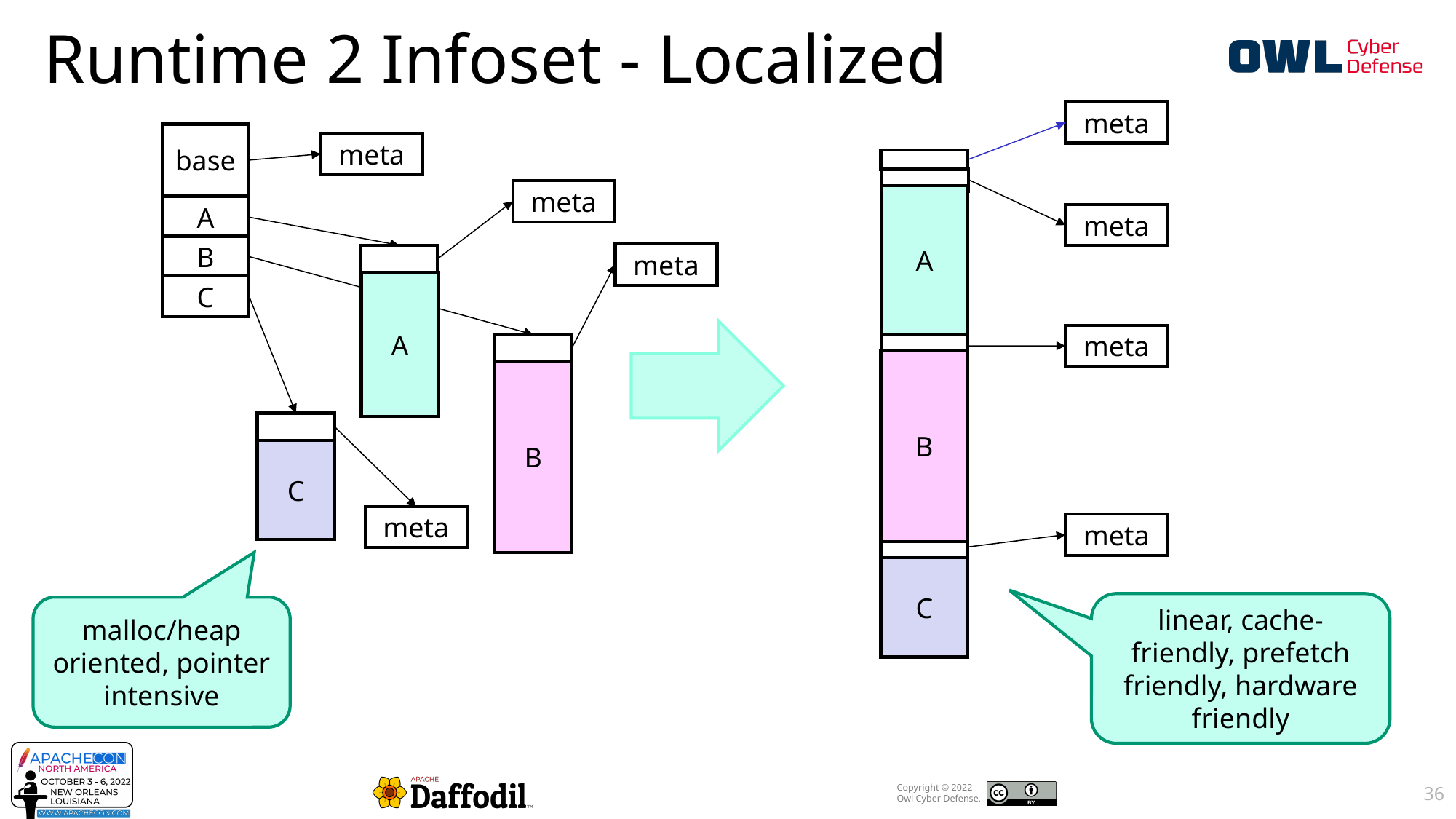

Runtime 2 Infoset - Localized
meta
base
meta

meta
A
A
meta
B
meta

A
C

meta

B
B

C
meta
meta

C
linear, cache-friendly, prefetch friendly, hardware friendly
malloc/heap oriented, pointer intensive
36